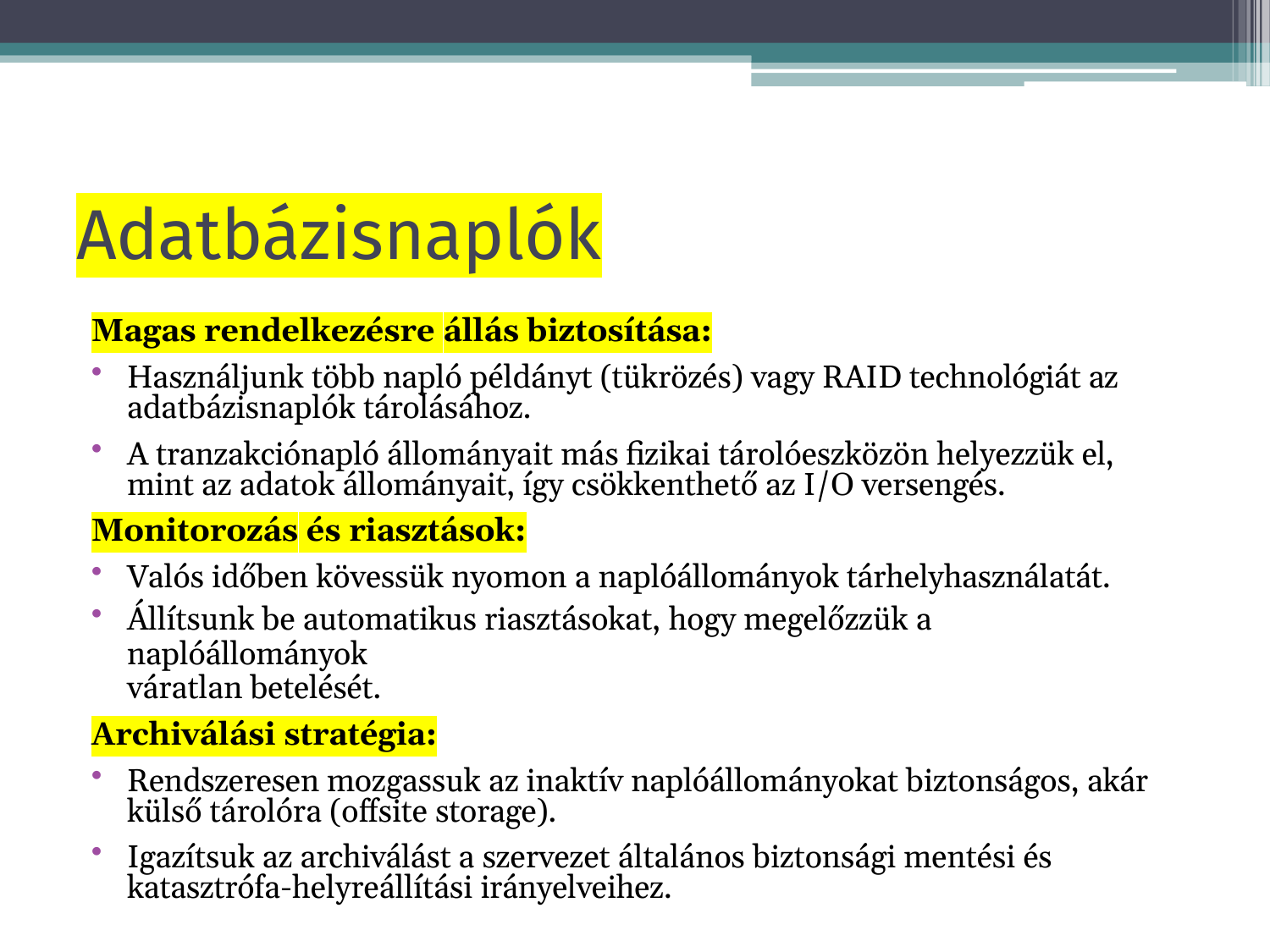

# Adatbázisnaplók
Magas rendelkezésre állás biztosítása:
Használjunk több napló példányt (tükrözés) vagy RAID technológiát az adatbázisnaplók tárolásához.
A tranzakciónapló állományait más fizikai tárolóeszközön helyezzük el, mint az adatok állományait, így csökkenthető az I/O versengés.
Monitorozás és riasztások:
Valós időben kövessük nyomon a naplóállományok tárhelyhasználatát.
Állítsunk be automatikus riasztásokat, hogy megelőzzük a naplóállományok
váratlan betelését.
Archiválási stratégia:
Rendszeresen mozgassuk az inaktív naplóállományokat biztonságos, akár külső tárolóra (offsite storage).
Igazítsuk az archiválást a szervezet általános biztonsági mentési és katasztrófa-helyreállítási irányelveihez.